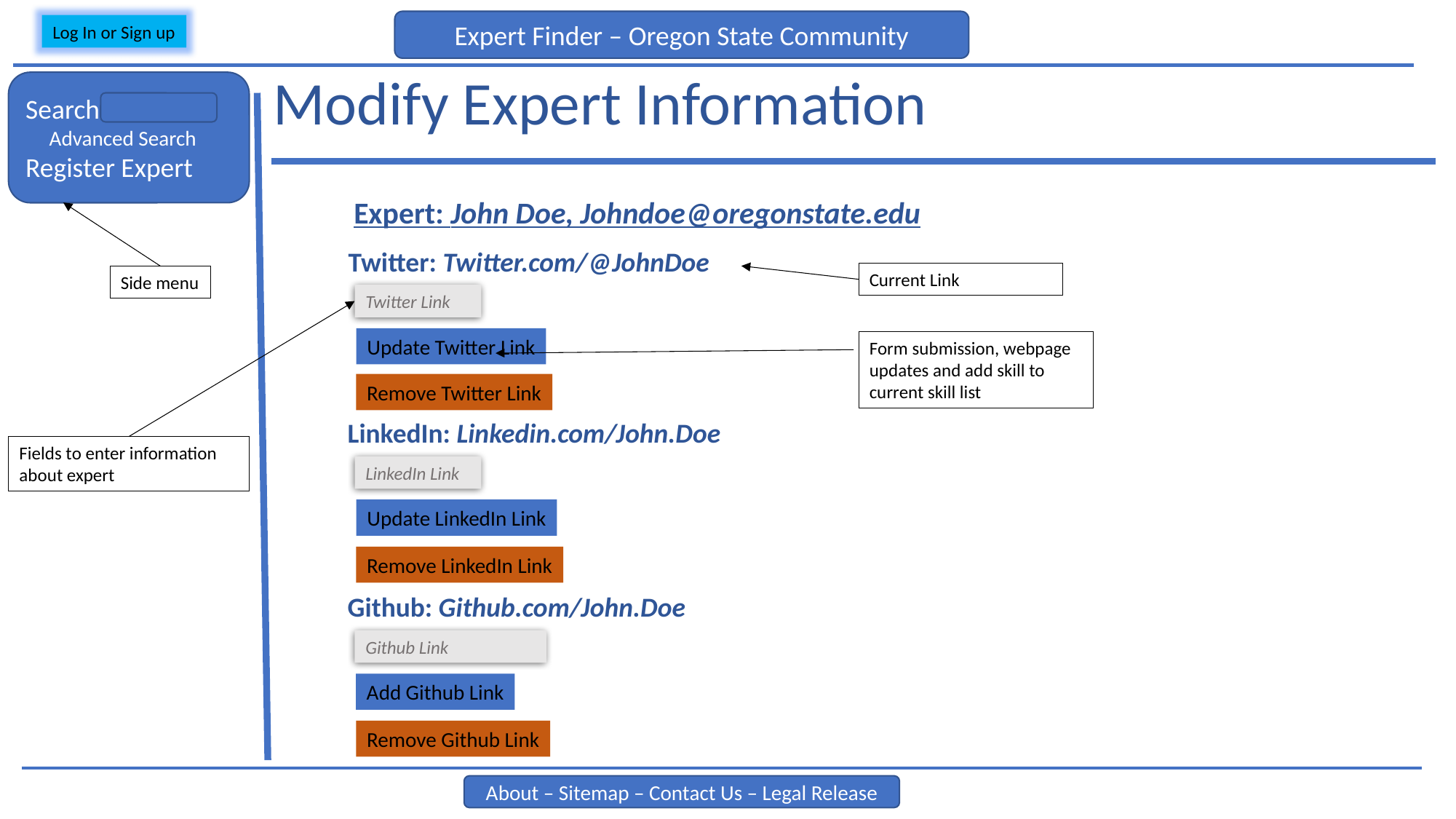

Expert Finder – Oregon State Community
Log In or Sign up
Modify Expert Information
Search
     Advanced Search
Register Expert

Expert: John Doe, Johndoe@oregonstate.edu
Twitter: Twitter.com/@JohnDoe
Current Link
Side menu
Twitter Link
Update Twitter Link
Form submission, webpage updates and add skill to current skill list
Remove Twitter Link
LinkedIn: Linkedin.com/John.Doe
Fields to enter information about expert
LinkedIn Link
Update LinkedIn Link
Remove LinkedIn Link
Github: Github.com/John.Doe
Github Link
Add Github Link
Remove Github Link
About – Sitemap – Contact Us – Legal Release